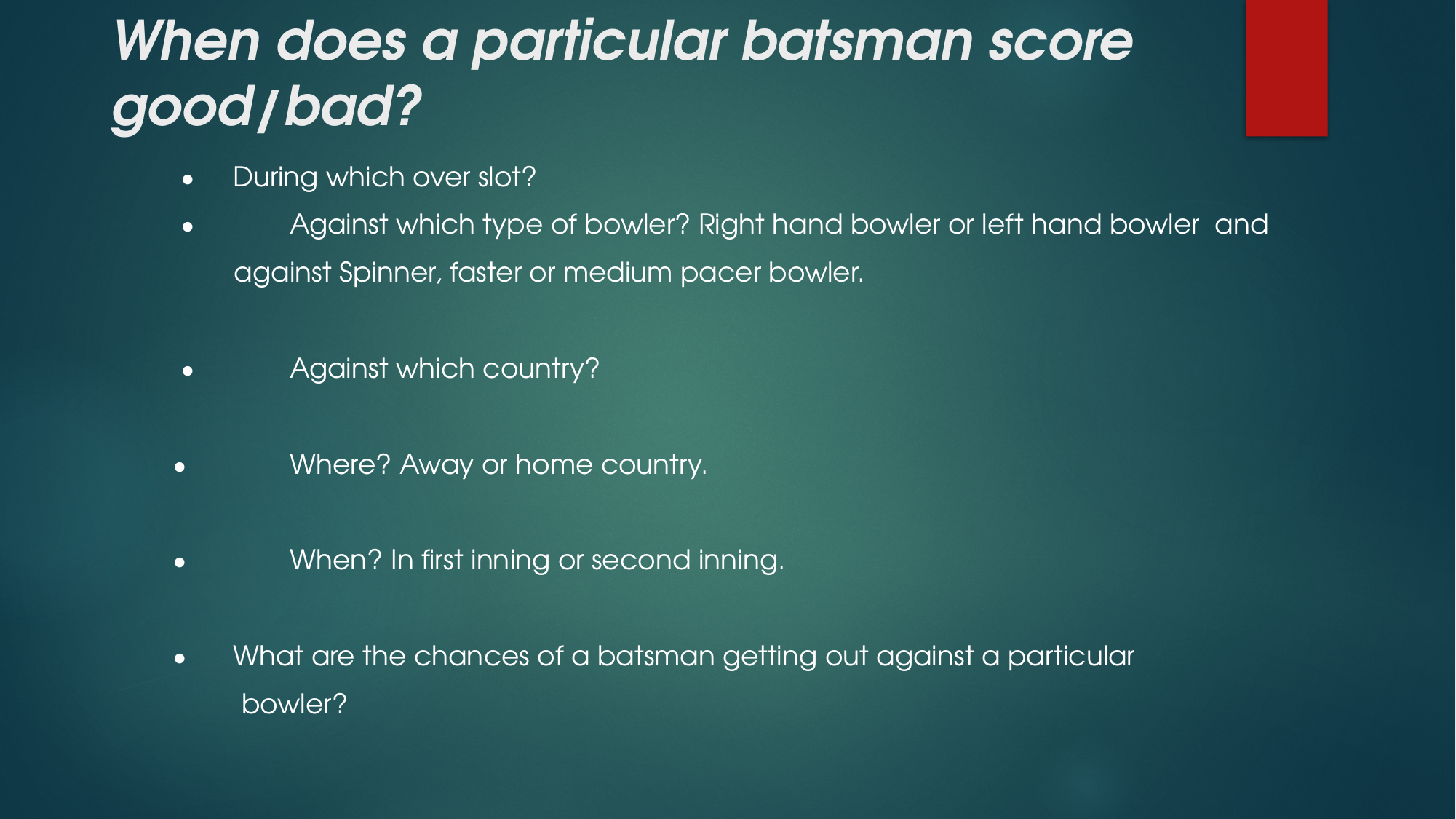

# When does a particular batsman score good/bad?
  •     During which over slot?
  •	  Against which type of bowler? Right hand bowler or left hand bowler  and
         against Spinner, faster or medium pacer bowler.

  •	  Against which country?

 •	  Where? Away or home country.

 •	  When? In first inning or second inning.

 •      What are the chances of a batsman getting out against a particular
          bowler?